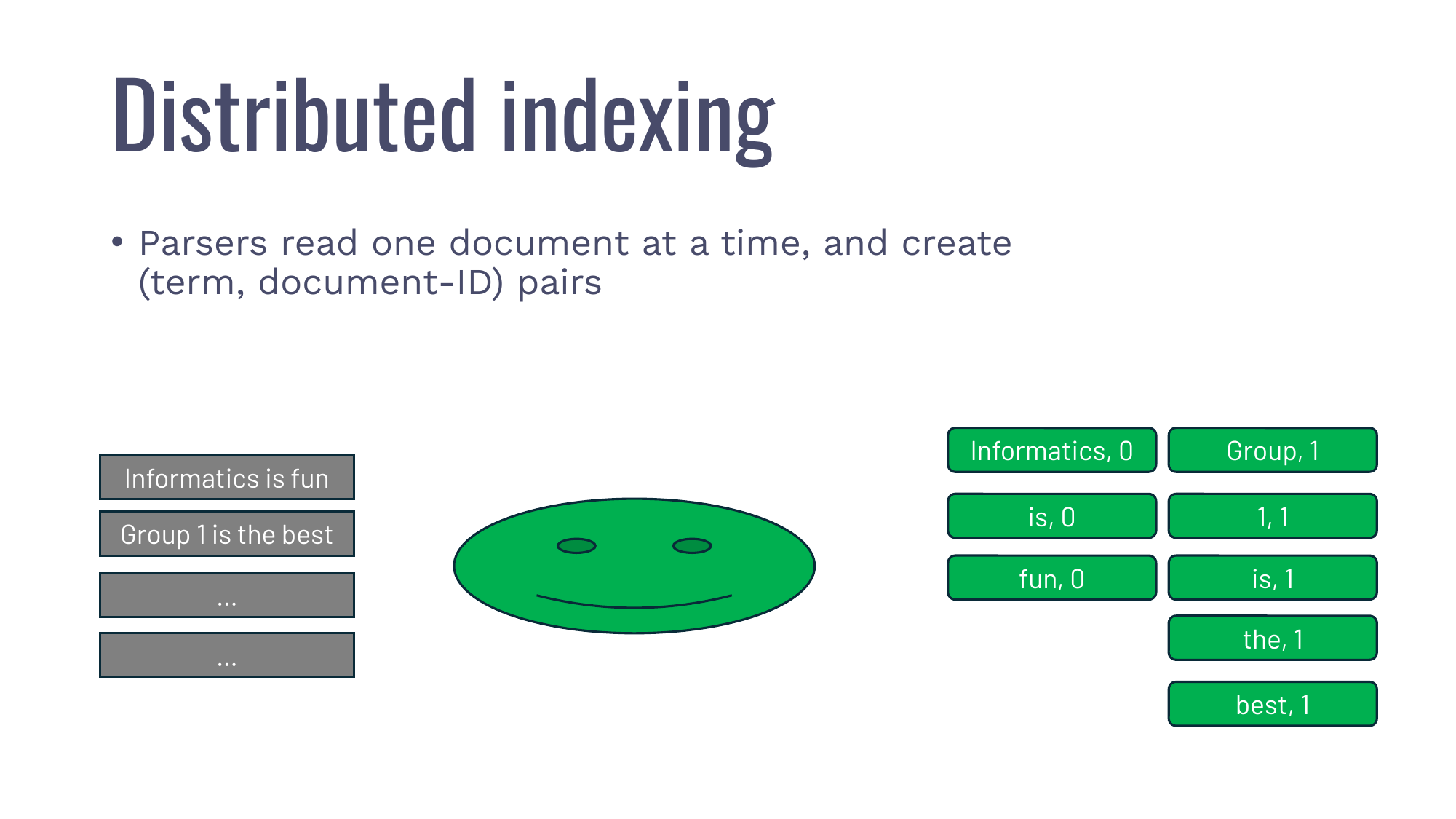

# Distributed indexing
Parsers read one document at a time, and create
(term, document-ID) pairs
Informatics, 0
Group, 1
Informatics is fun
is, 0
1, 1

Group 1 is the best
fun, 0
is, 1
…
the, 1
…
best, 1